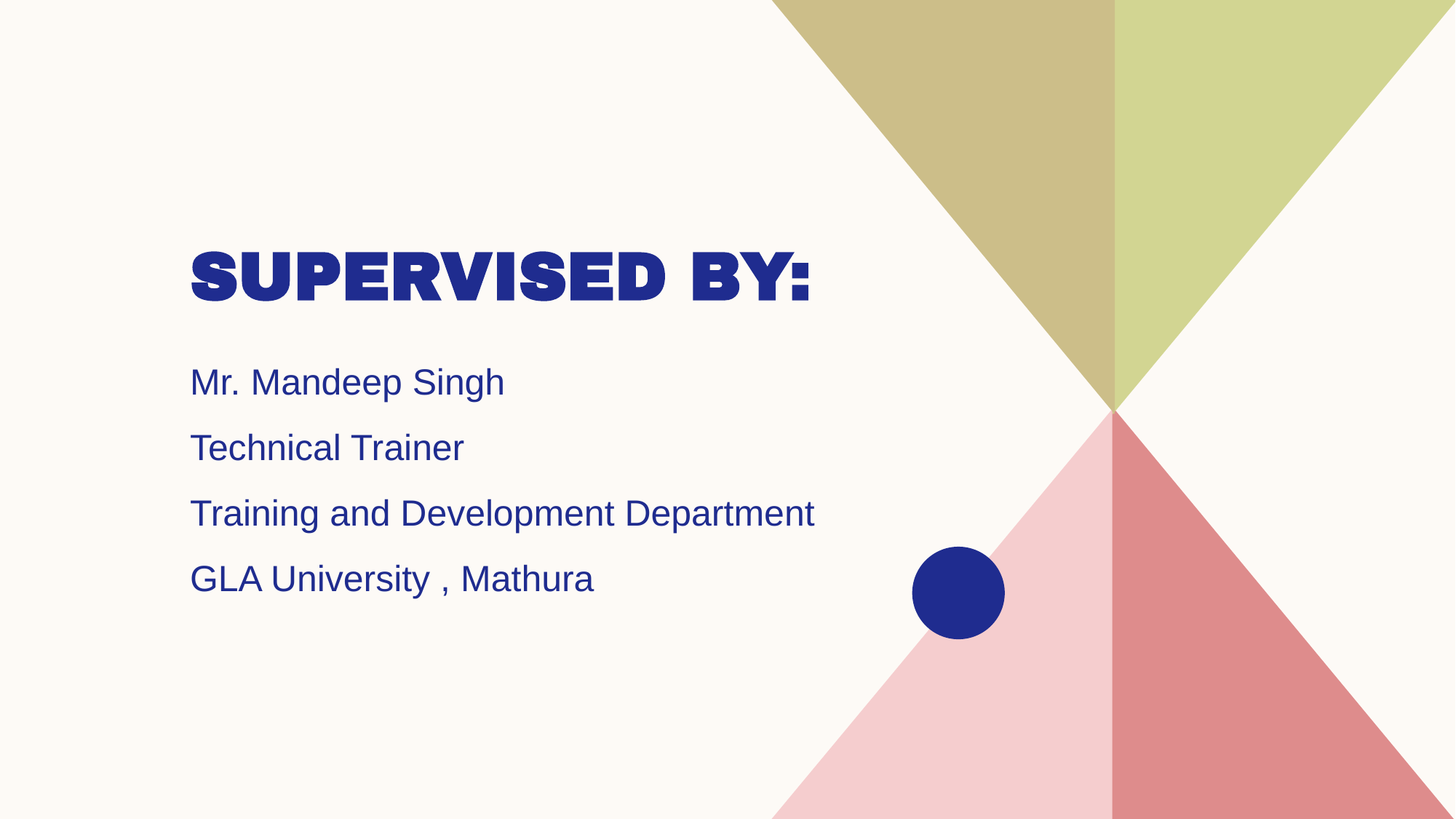

# Supervised by:
Mr. Mandeep Singh
Technical Trainer
Training and Development Department
GLA University , Mathura